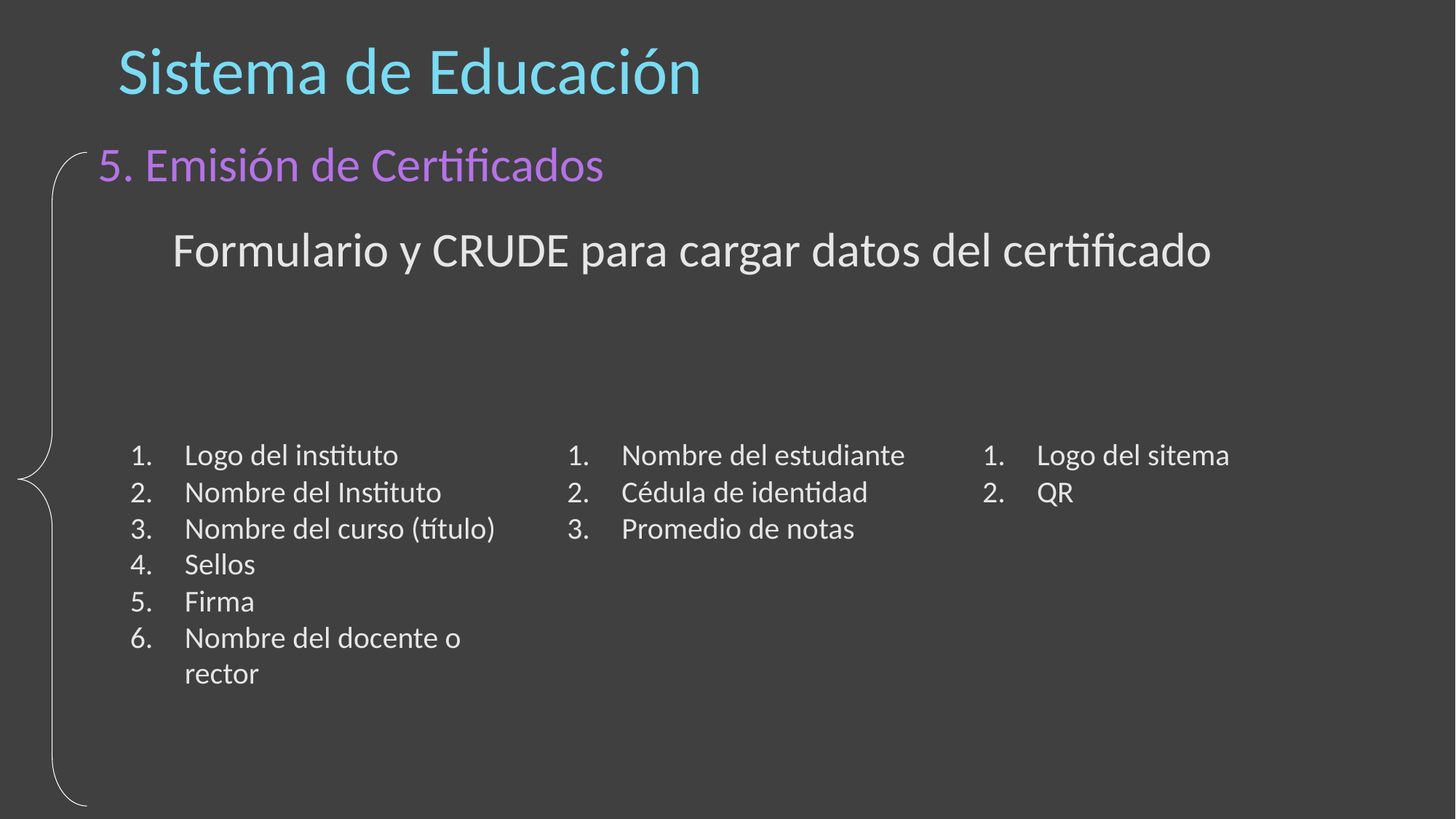

Sistema de Educación
5. Emisión de Certificados

Formulario y CRUDE para cargar datos del certificado
Logo del instituto
Nombre del Instituto
Nombre del curso (título)
Sellos
Firma
Nombre del docente o rector

Nombre del estudiante
Cédula de identidad
Promedio de notas
Logo del sitema
QR